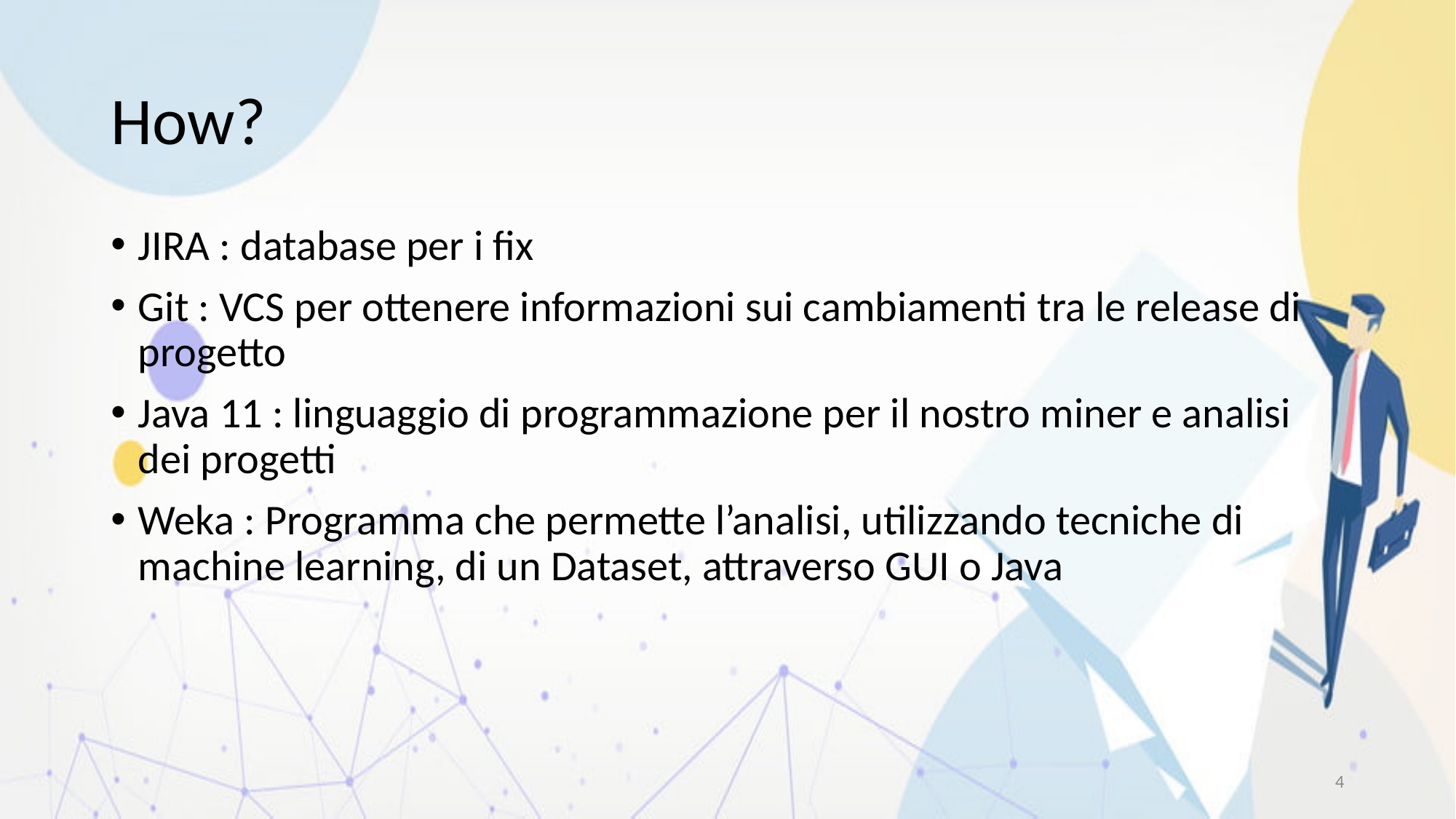

# How?
JIRA : database per i fix
Git : VCS per ottenere informazioni sui cambiamenti tra le release di progetto
Java 11 : linguaggio di programmazione per il nostro miner e analisi dei progetti
Weka : Programma che permette l’analisi, utilizzando tecniche di machine learning, di un Dataset, attraverso GUI o Java
4